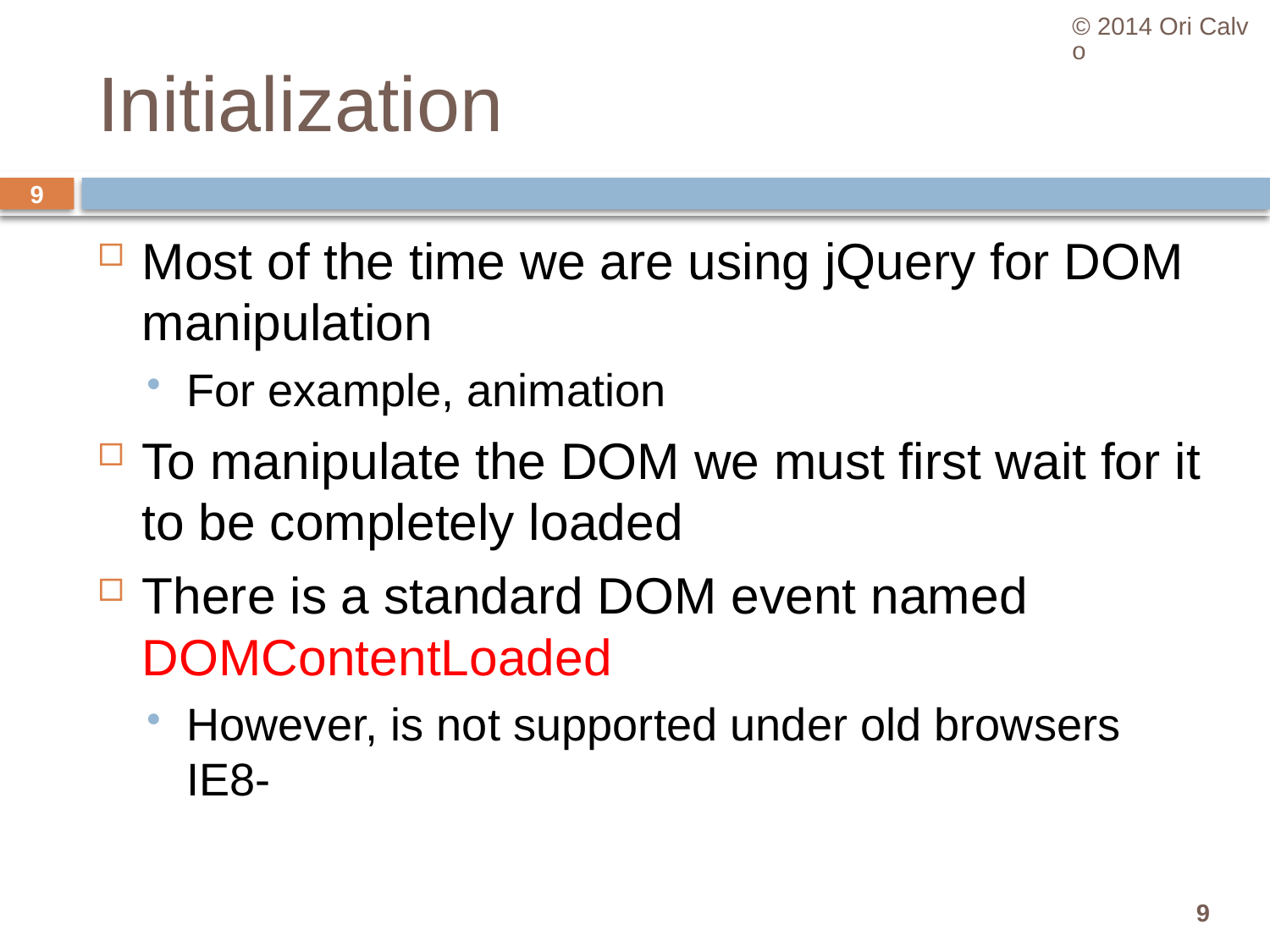

© 2014 Ori Calvo
# Initialization
9
Most of the time we are using jQuery for DOM manipulation
For example, animation
To manipulate the DOM we must first wait for it to be completely loaded
There is a standard DOM event named DOMContentLoaded
However, is not supported under old browsers IE8-